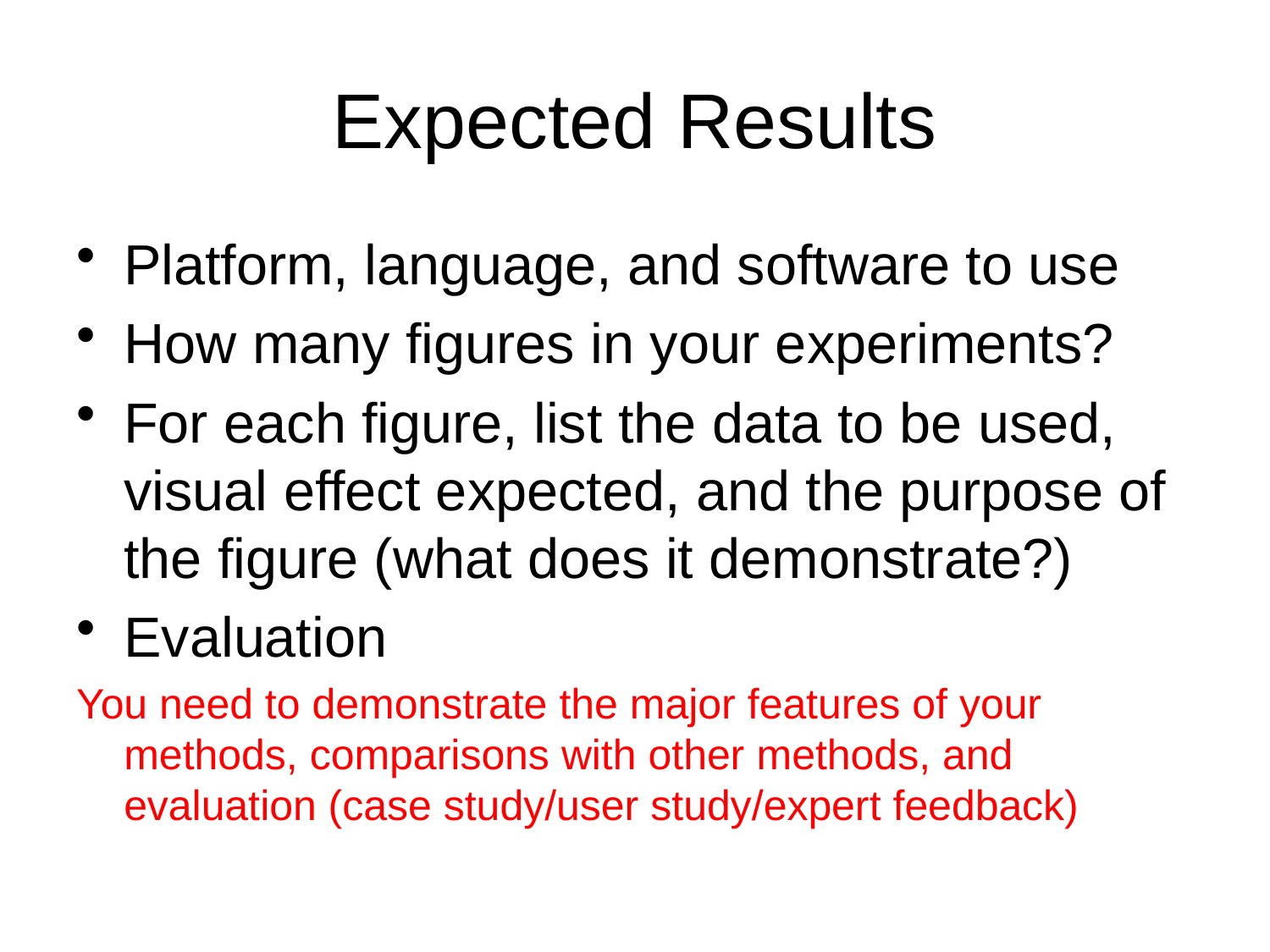

# Expected Results
Platform, language, and software to use
How many figures in your experiments?
For each figure, list the data to be used, visual effect expected, and the purpose of the figure (what does it demonstrate?)
Evaluation
You need to demonstrate the major features of your methods, comparisons with other methods, and evaluation (case study/user study/expert feedback)